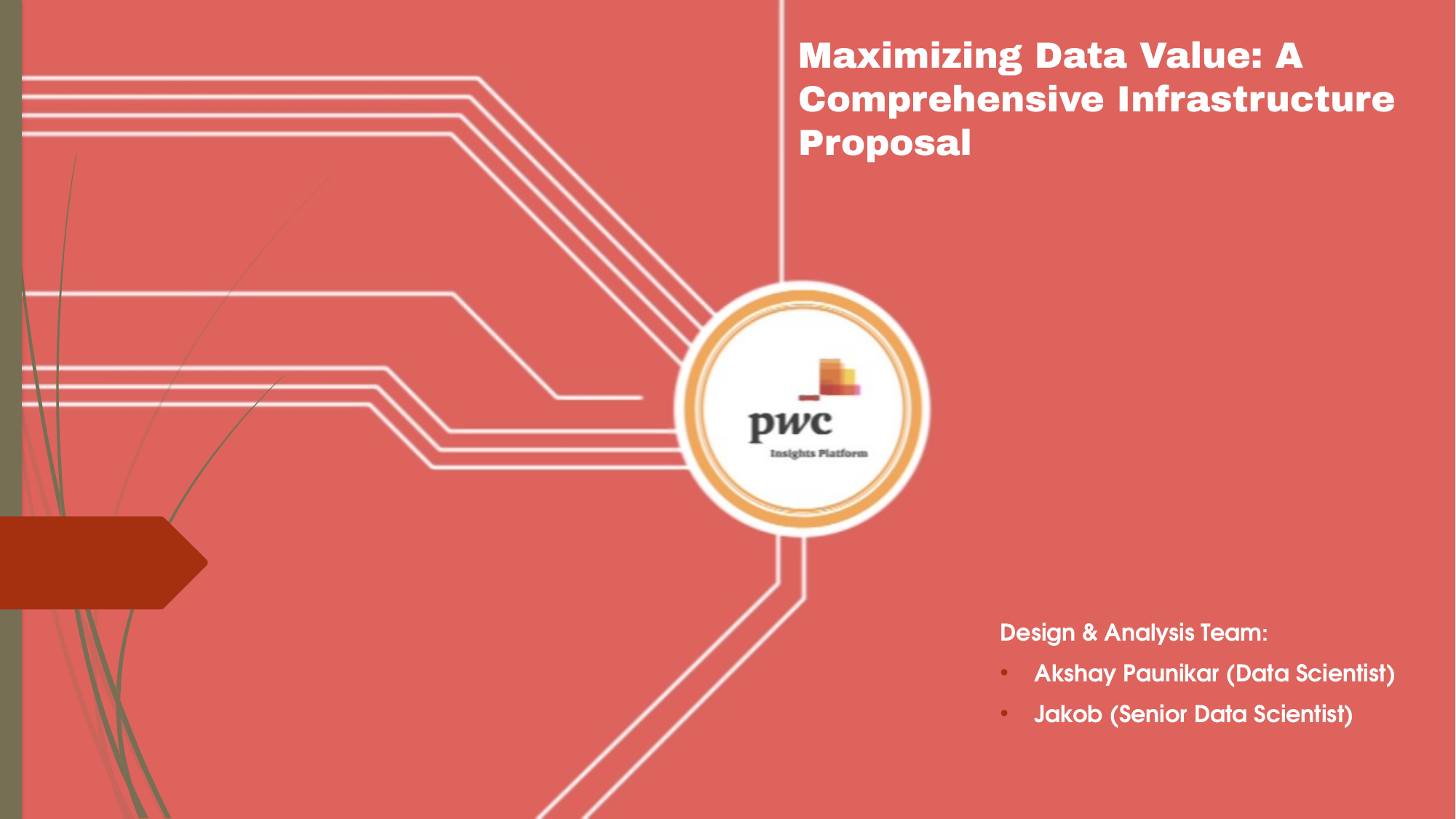

# Maximizing Data Value: A Comprehensive Infrastructure Proposal
Design & Analysis Team:
Akshay Paunikar (Data Scientist)
Jakob (Senior Data Scientist)